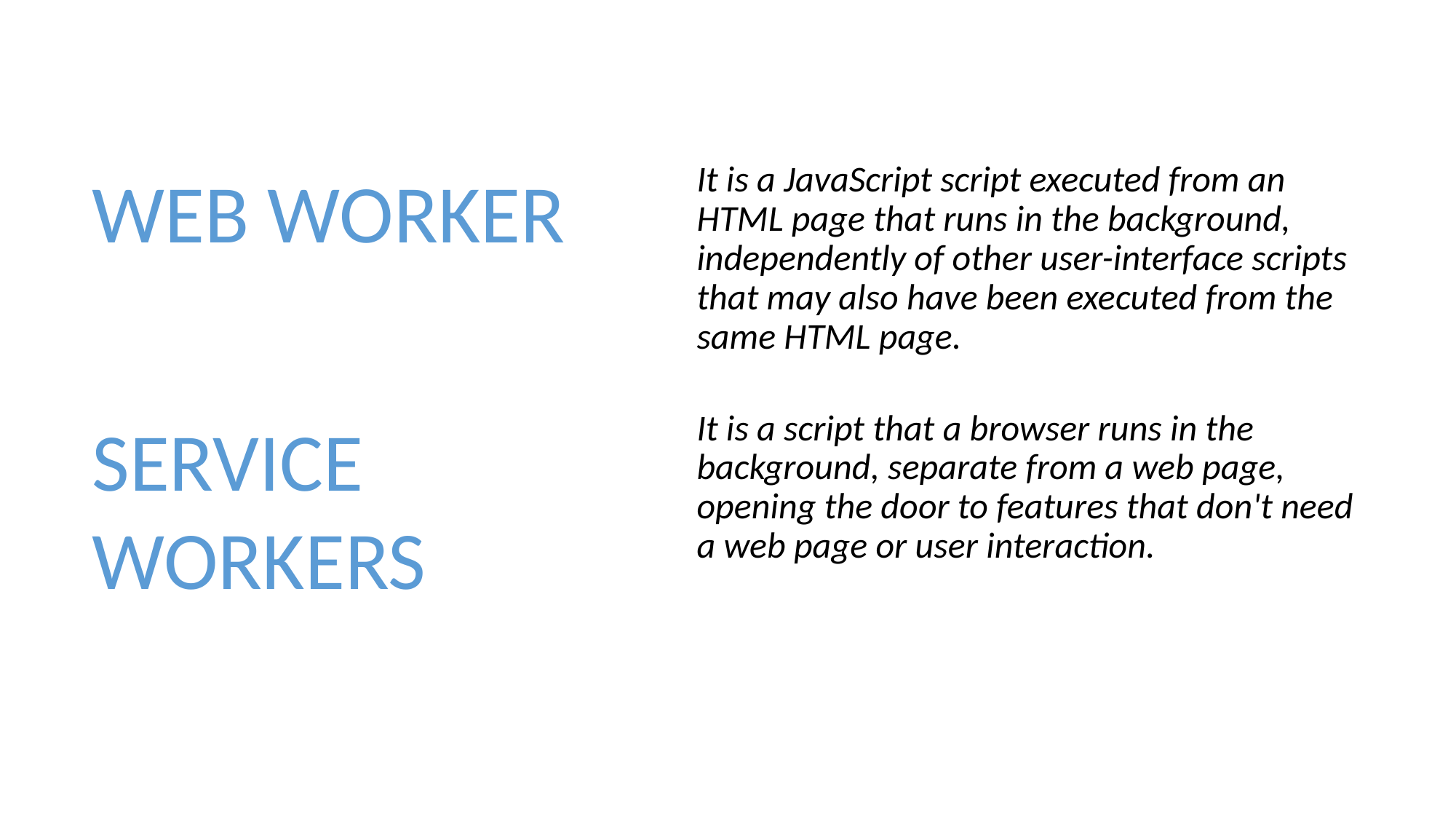

WEB WORKER
It is a JavaScript script executed from an HTML page that runs in the background, independently of other user-interface scripts that may also have been executed from the same HTML page.
SERVICE WORKERS
It is a script that a browser runs in the background, separate from a web page, opening the door to features that don't need a web page or user interaction.